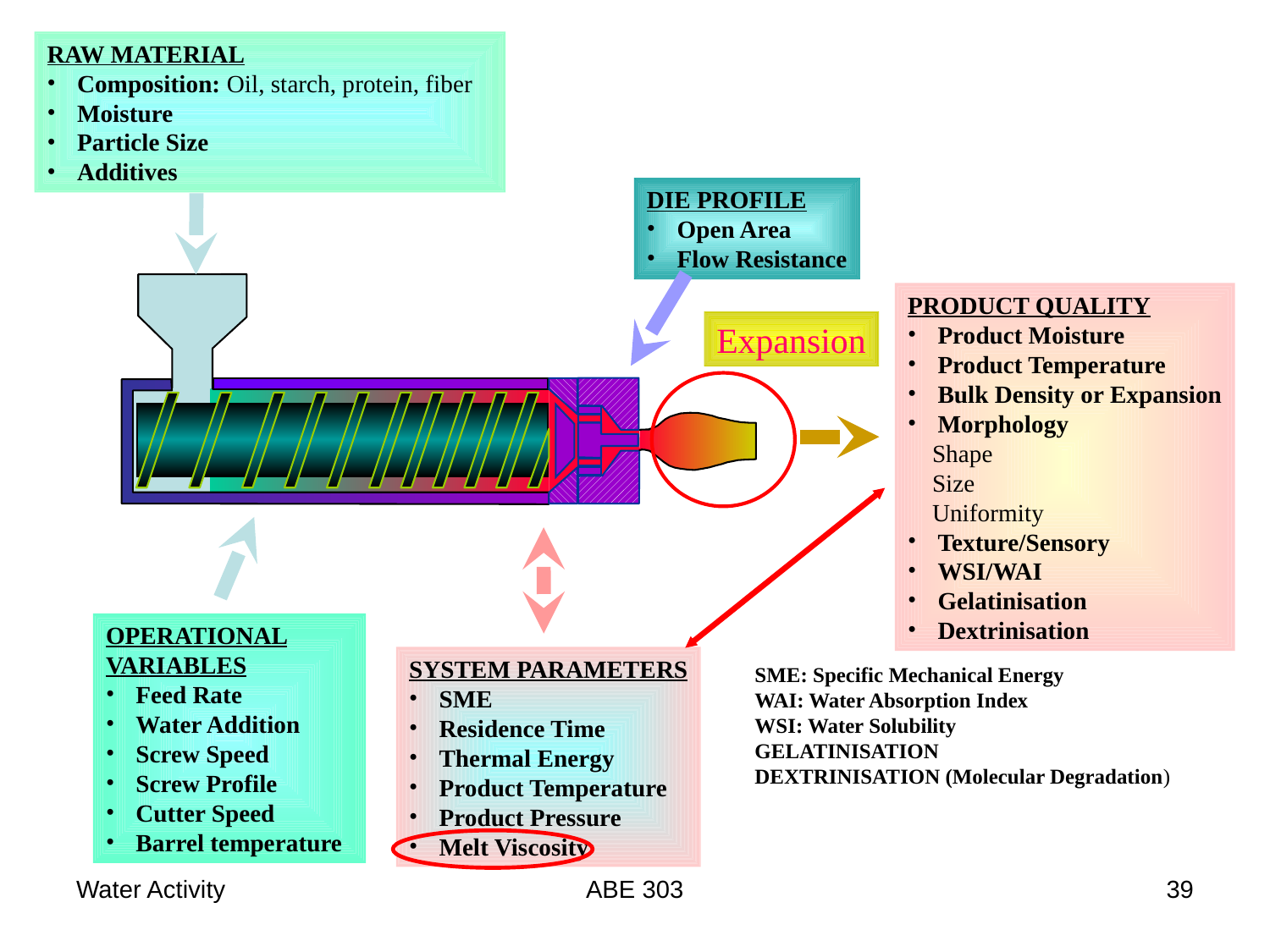

RAW MATERIAL
Composition: Oil, starch, protein, fiber
Moisture
Particle Size
Additives

DIE PROFILE
Open Area
Flow Resistance

PRODUCT QUALITY
Product Moisture
Product Temperature
Bulk Density or Expansion
Morphology
    Shape
    Size
    Uniformity
Texture/Sensory
WSI/WAI
Gelatinisation
Dextrinisation

SME: Specific Mechanical Energy
WAI: Water Absorption Index
WSI: Water Solubility
GELATINISATION
DEXTRINISATION (Molecular Degradation)
Expansion

SYSTEM PARAMETERS
SME
Residence Time
Thermal Energy
Product Temperature
Product Pressure
Melt Viscosity
OPERATIONAL VARIABLES
Feed Rate
Water Addition
Screw Speed
Screw Profile
Cutter Speed
Barrel temperature

Water Activity
ABE 303
39